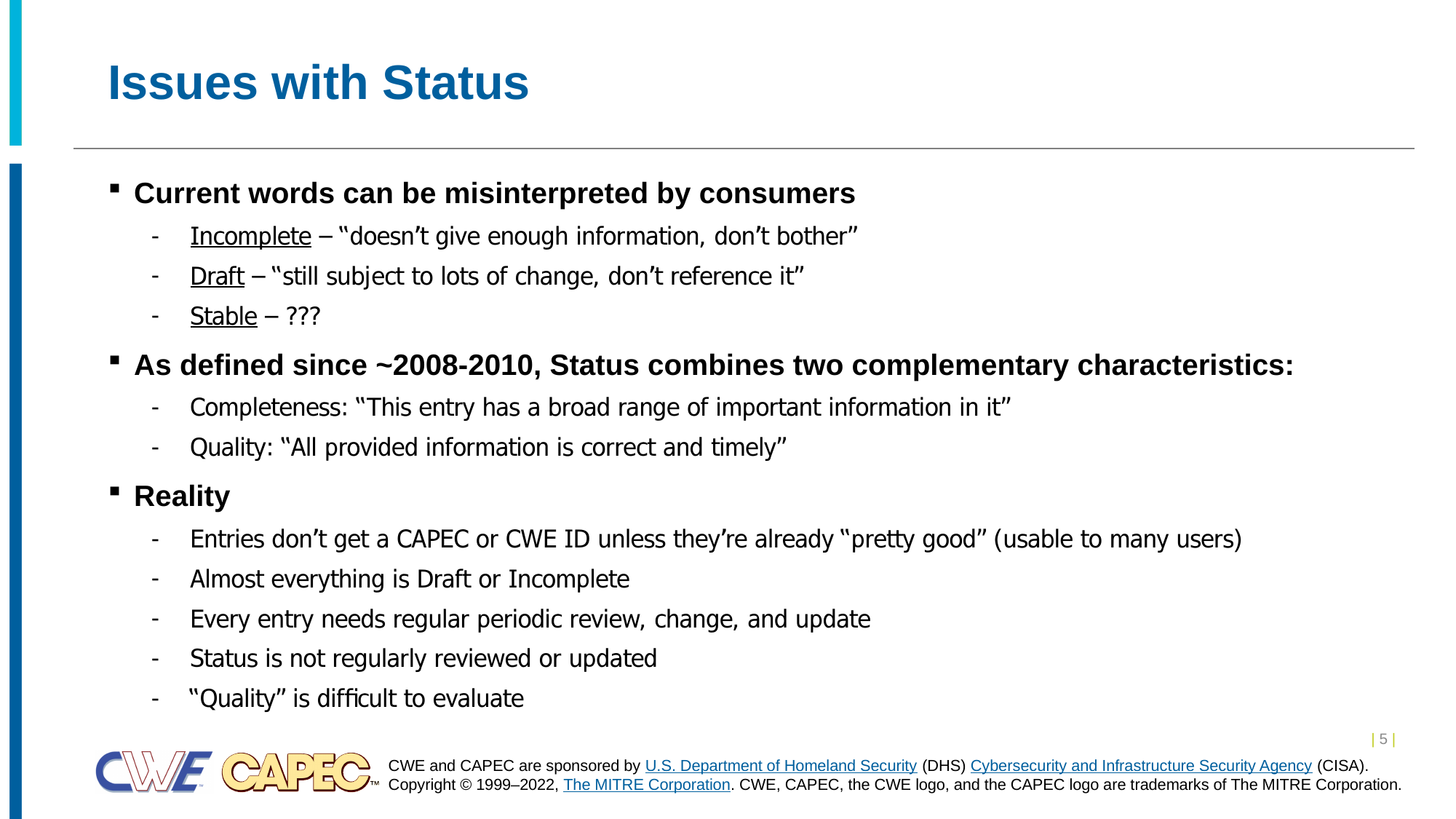

# Issues with Status
Current words can be misinterpreted by consumers
Incomplete – “doesn’t give enough information, don’t bother”
Draft – “still subject to lots of change, don’t reference it”
Stable – ???
As defined since ~2008-2010, Status combines two complementary characteristics:
Completeness: “This entry has a broad range of important information in it”
Quality: “All provided information is correct and timely”
Reality
Entries don’t get a CAPEC or CWE ID unless they’re already “pretty good” (usable to many users)
Almost everything is Draft or Incomplete
Every entry needs regular periodic review, change, and update
Status is not regularly reviewed or updated
“Quality” is difficult to evaluate

| 5 |